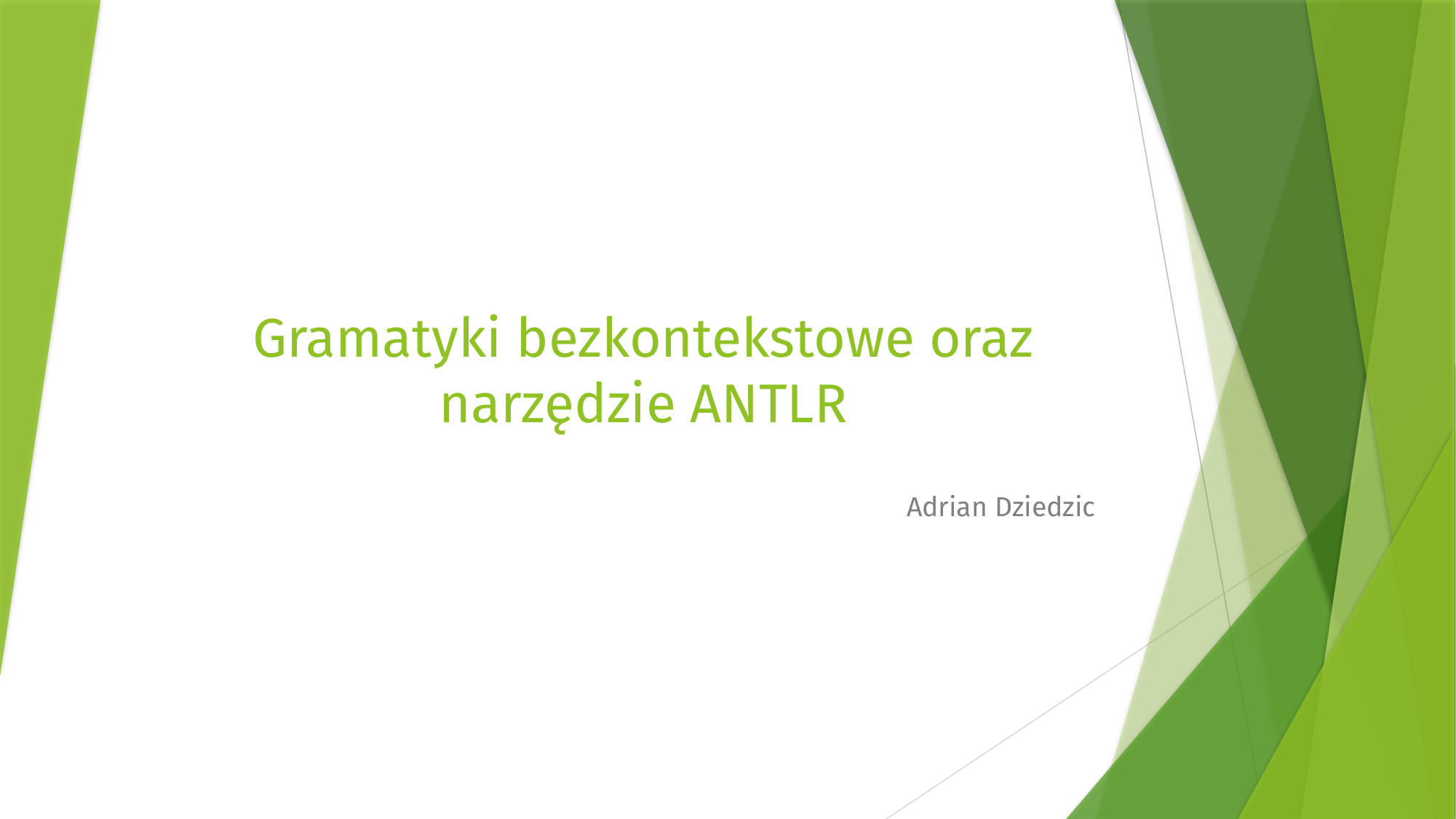

# Gramatyki bezkontekstowe oraz narzędzie ANTLR
Adrian Dziedzic